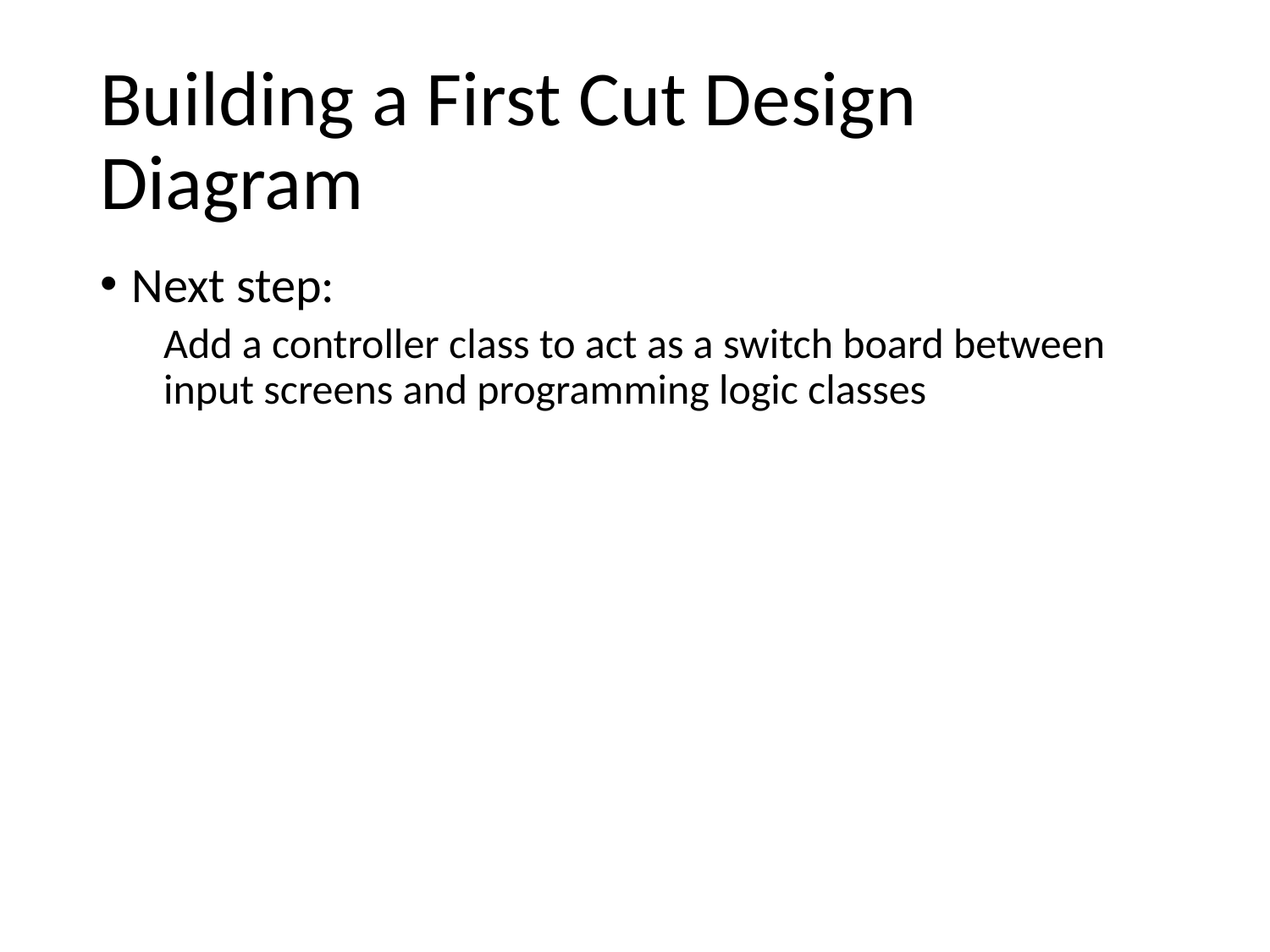

# Building a First Cut Design Diagram
Next step:
Add a controller class to act as a switch board between input screens and programming logic classes